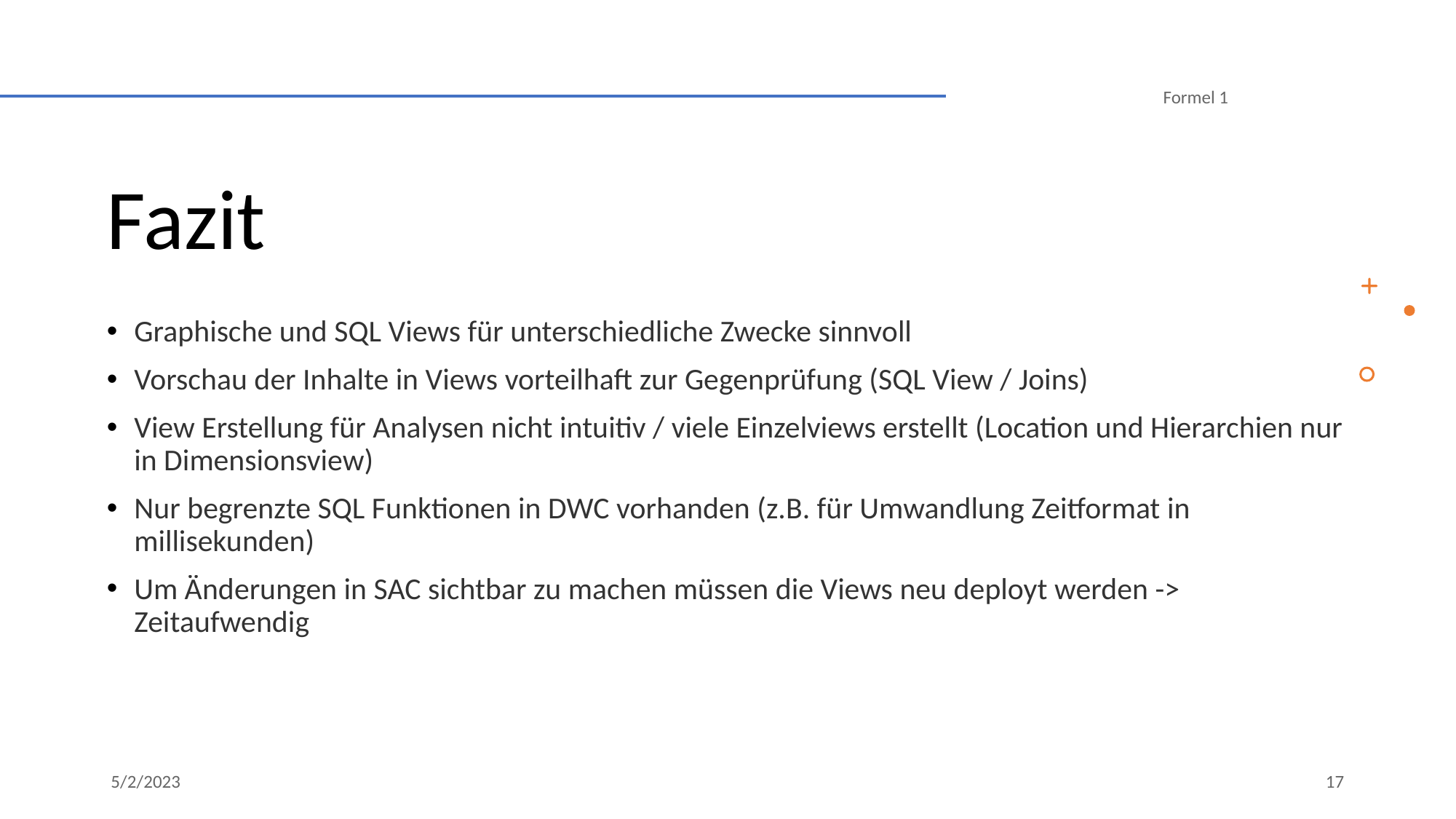

Formel 1
# Fazit

Graphische und SQL Views für unterschiedliche Zwecke sinnvoll
Vorschau der Inhalte in Views vorteilhaft zur Gegenprüfung (SQL View / Joins)
View Erstellung für Analysen nicht intuitiv / viele Einzelviews erstellt (Location und Hierarchien nur in Dimensionsview)
Nur begrenzte SQL Funktionen in DWC vorhanden (z.B. für Umwandlung Zeitformat in millisekunden)
Um Änderungen in SAC sichtbar zu machen müssen die Views neu deployt werden -> Zeitaufwendig
5/2/2023
17